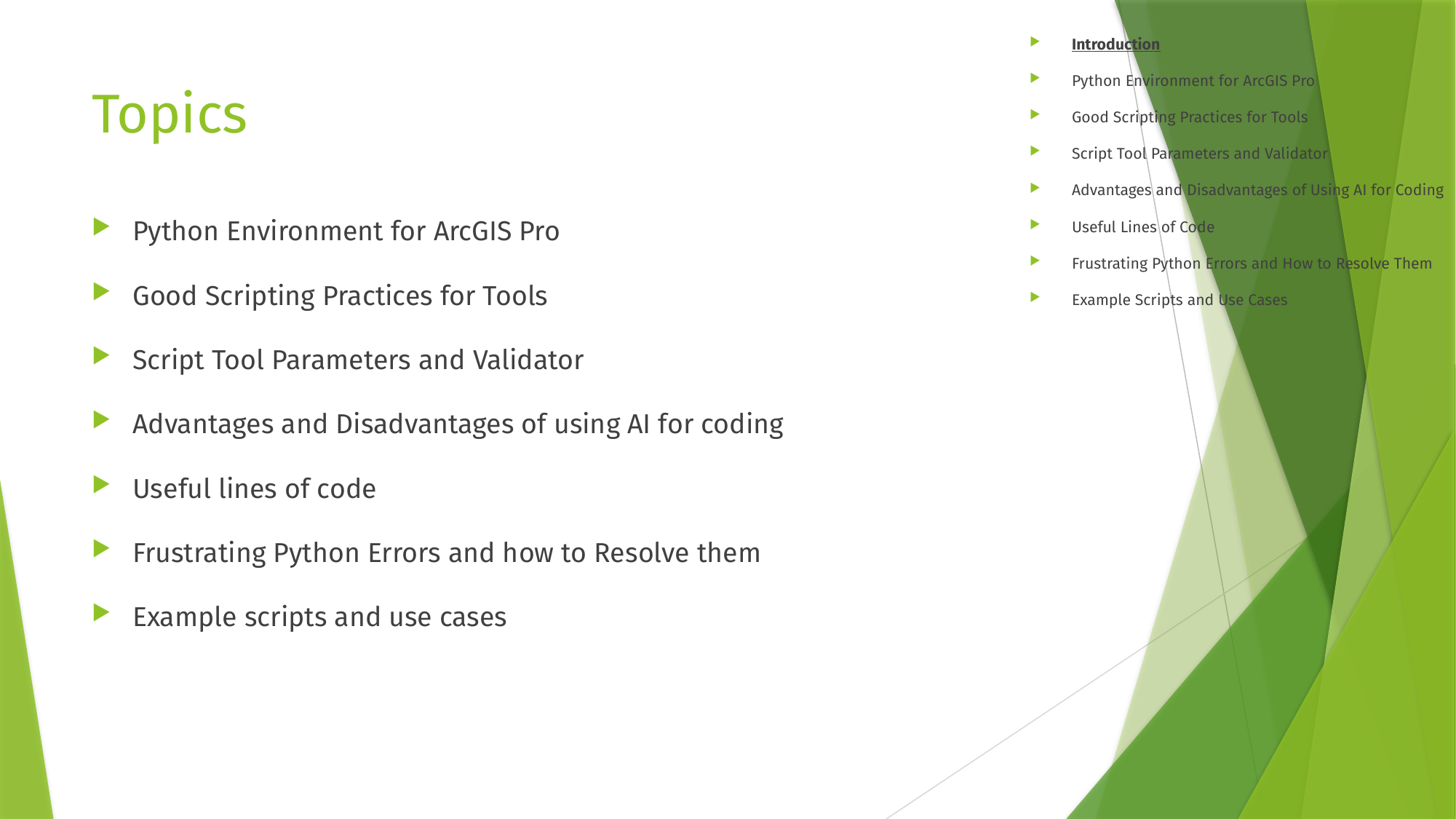

# Topics
Python Environment for ArcGIS Pro
Good Scripting Practices for Tools
Script Tool Parameters and Validator
Advantages and Disadvantages of using AI for coding
Useful lines of code
Frustrating Python Errors and how to Resolve them
Example scripts and use cases